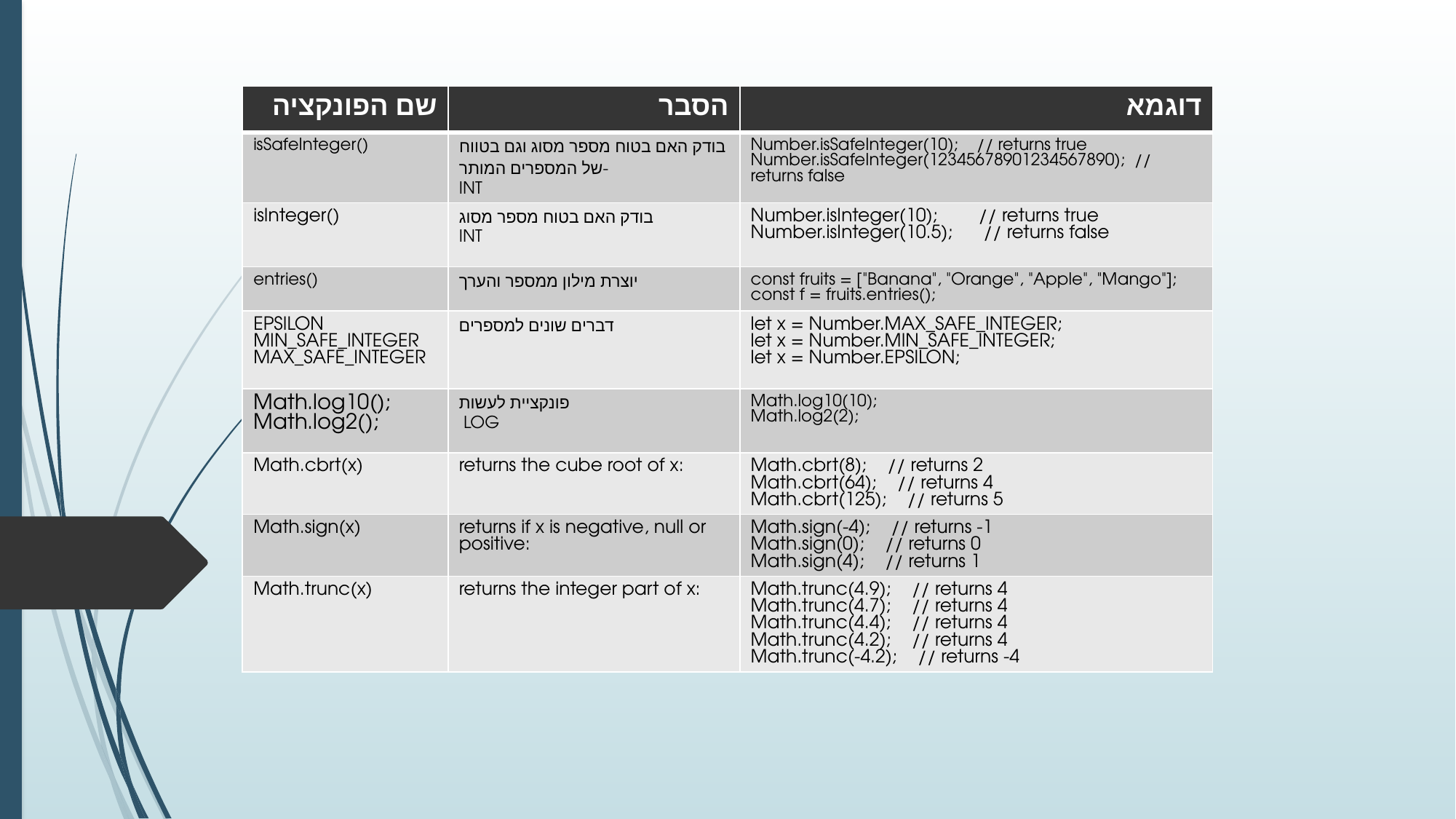

| שם הפונקציה | הסבר | דוגמא |
| --- | --- | --- |
| isSafeInteger() | בודק האם בטוח מספר מסוג וגם בטווח של המספרים המותר- INT | Number.isSafeInteger(10);    // returns true Number.isSafeInteger(12345678901234567890);  // returns false |
| isInteger() | בודק האם בטוח מספר מסוג INT | Number.isInteger(10);        // returns true Number.isInteger(10.5);      // returns false |
| entries() | יוצרת מילון ממספר והערך | const fruits = ["Banana", "Orange", "Apple", "Mango"]; const f = fruits.entries(); |
| EPSILON MIN\_SAFE\_INTEGER MAX\_SAFE\_INTEGER | דברים שונים למספרים | let x = Number.MAX\_SAFE\_INTEGER; let x = Number.MIN\_SAFE\_INTEGER; let x = Number.EPSILON; |
| Math.log10();   Math.log2(); | פונקציית לעשות LOG | Math.log10(10);   Math.log2(2); |
| Math.cbrt(x) | returns the cube root of x: | Math.cbrt(8);    // returns 2 Math.cbrt(64);    // returns 4 Math.cbrt(125);    // returns 5 |
| Math.sign(x) | returns if x is negative, null or positive: | Math.sign(-4);    // returns -1 Math.sign(0);    // returns 0 Math.sign(4);    // returns 1 |
| Math.trunc(x) | returns the integer part of x: | Math.trunc(4.9);    // returns 4 Math.trunc(4.7);    // returns 4 Math.trunc(4.4);    // returns 4 Math.trunc(4.2);    // returns 4 Math.trunc(-4.2);    // returns -4 |